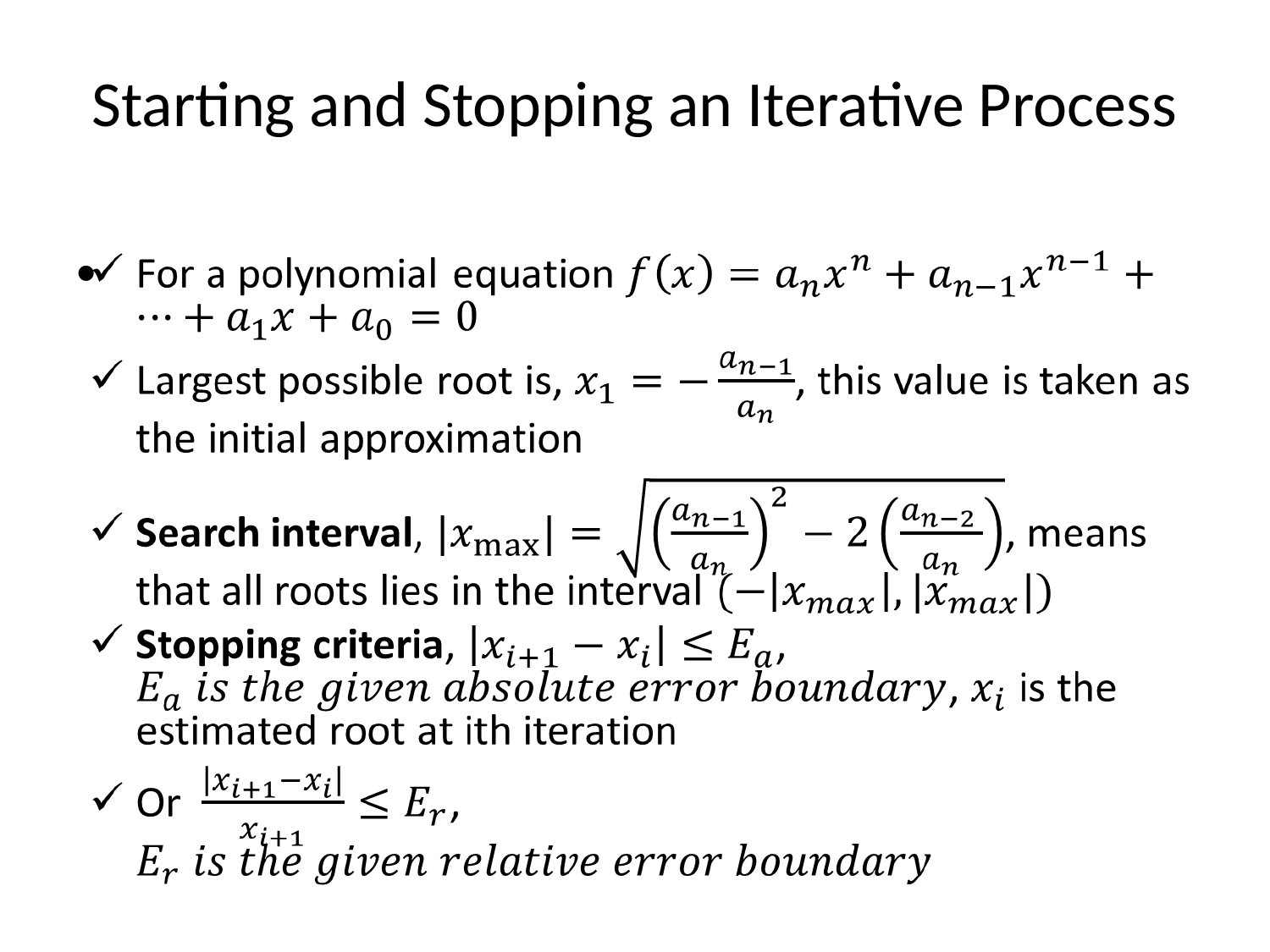

# Starting and Stopping an Iterative Process